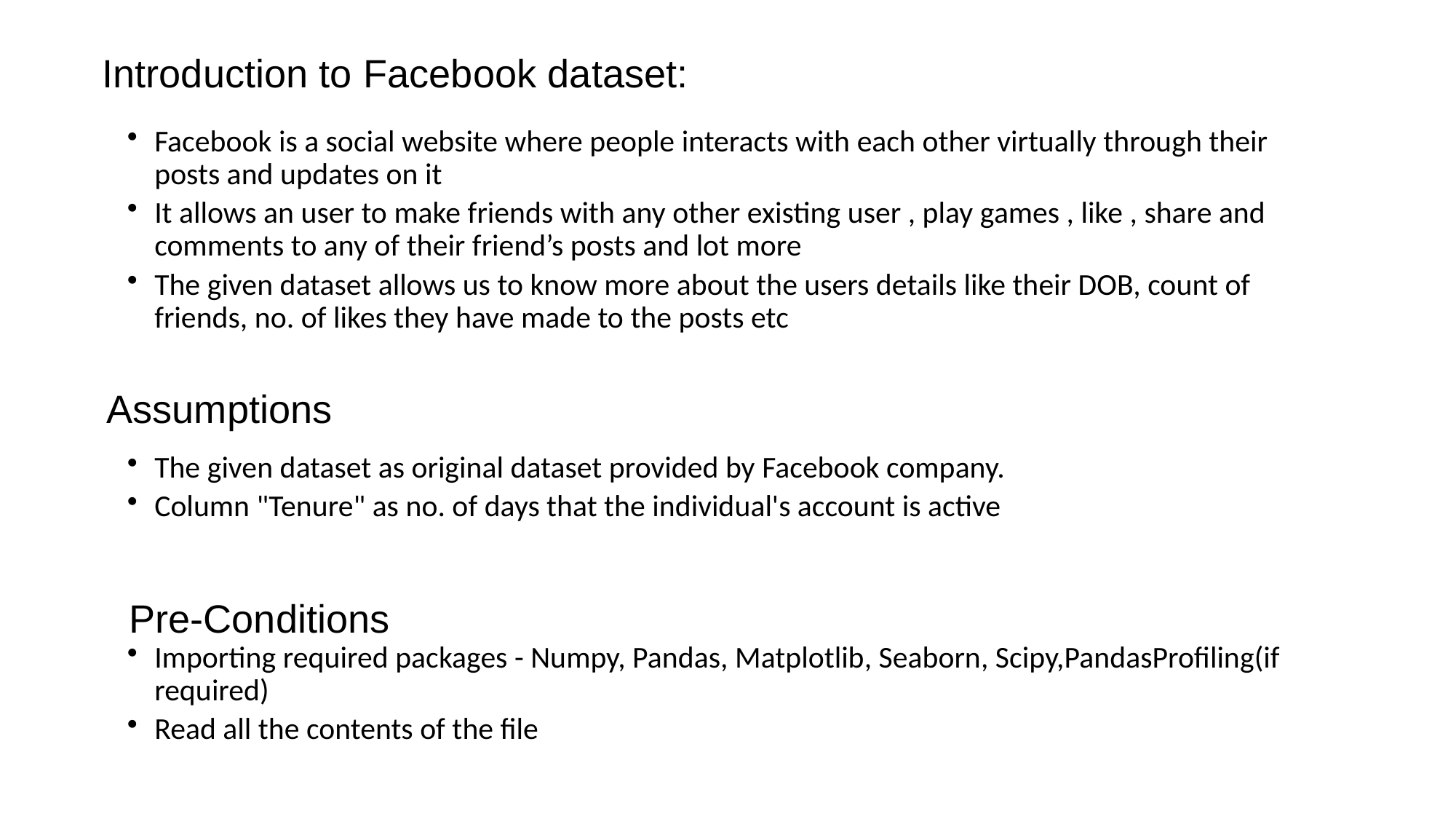

Introduction to Facebook dataset:

Facebook is a social website where people interacts with each other virtually through their posts and updates on it
It allows an user to make friends with any other existing user , play games , like , share and comments to any of their friend’s posts and lot more
The given dataset allows us to know more about the users details like their DOB, count of friends, no. of likes they have made to the posts etc
Assumptions
The given dataset as original dataset provided by Facebook company.
Column "Tenure" as no. of days that the individual's account is active
Pre-Conditions

Importing required packages - Numpy, Pandas, Matplotlib, Seaborn, Scipy,PandasProfiling(if required)
Read all the contents of the file